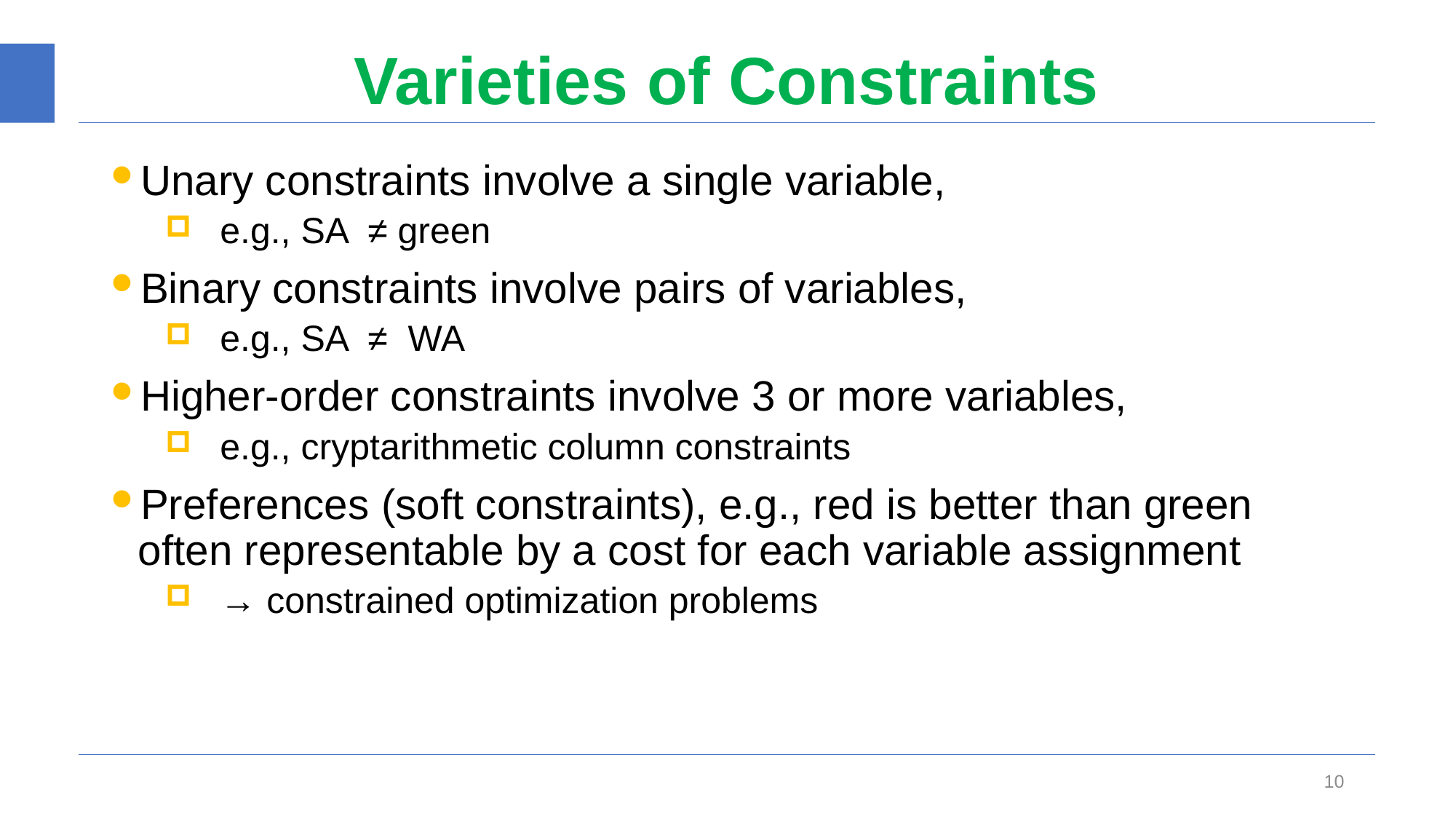

# Varieties of Constraints
Unary constraints involve a single variable,
e.g., SA  ≠ green
Binary constraints involve pairs of variables,
e.g., SA  ≠  WA
Higher-order constraints involve 3 or more variables,
e.g., cryptarithmetic column constraints
Preferences (soft constraints), e.g., red is better than green often representable by a cost for each variable assignment
→ constrained optimization problems

10